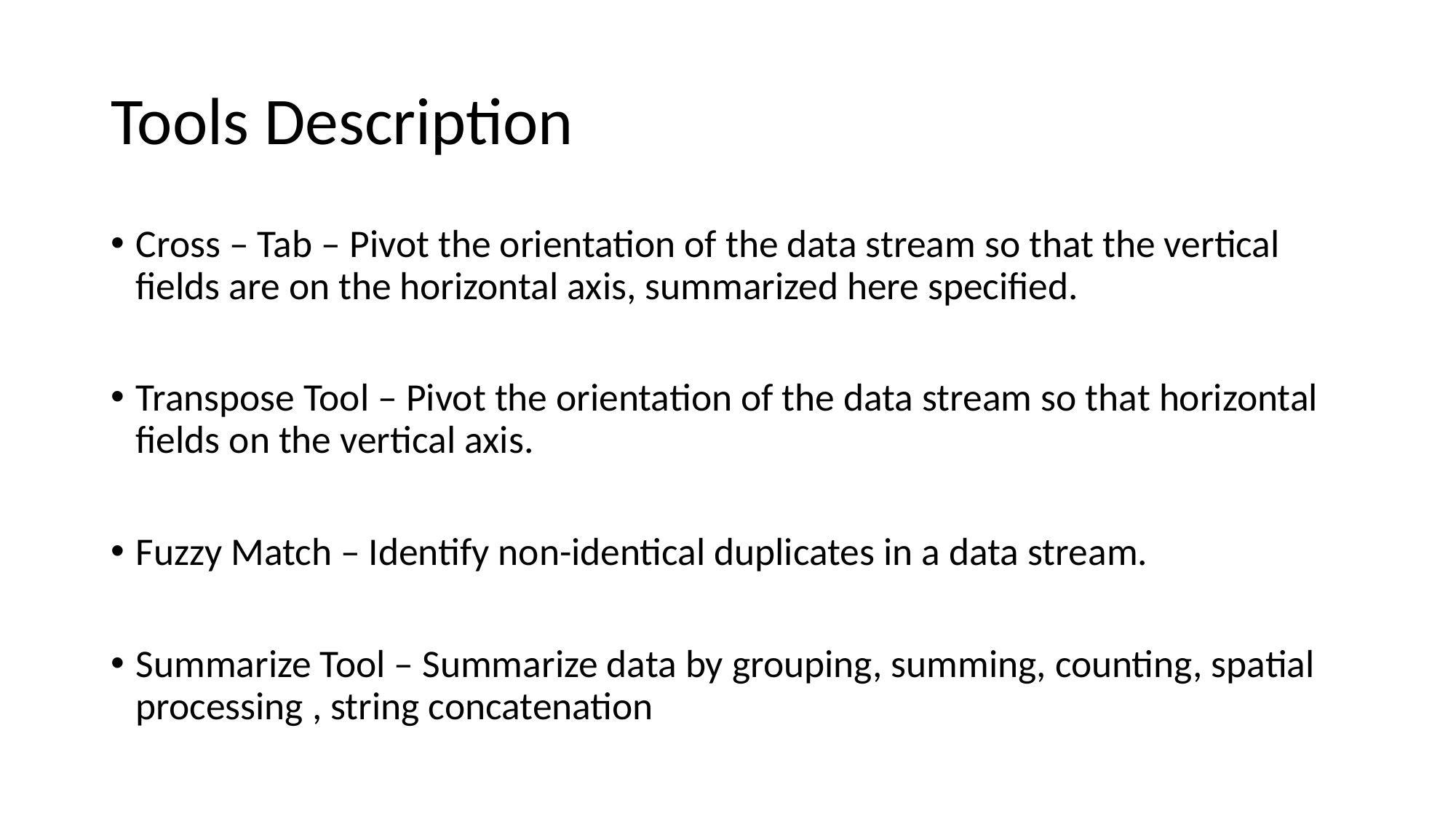

# Tools Description
Cross – Tab – Pivot the orientation of the data stream so that the vertical fields are on the horizontal axis, summarized here specified.

Transpose Tool – Pivot the orientation of the data stream so that horizontal fields on the vertical axis.

Fuzzy Match – Identify non-identical duplicates in a data stream.

Summarize Tool – Summarize data by grouping, summing, counting, spatial processing , string concatenation